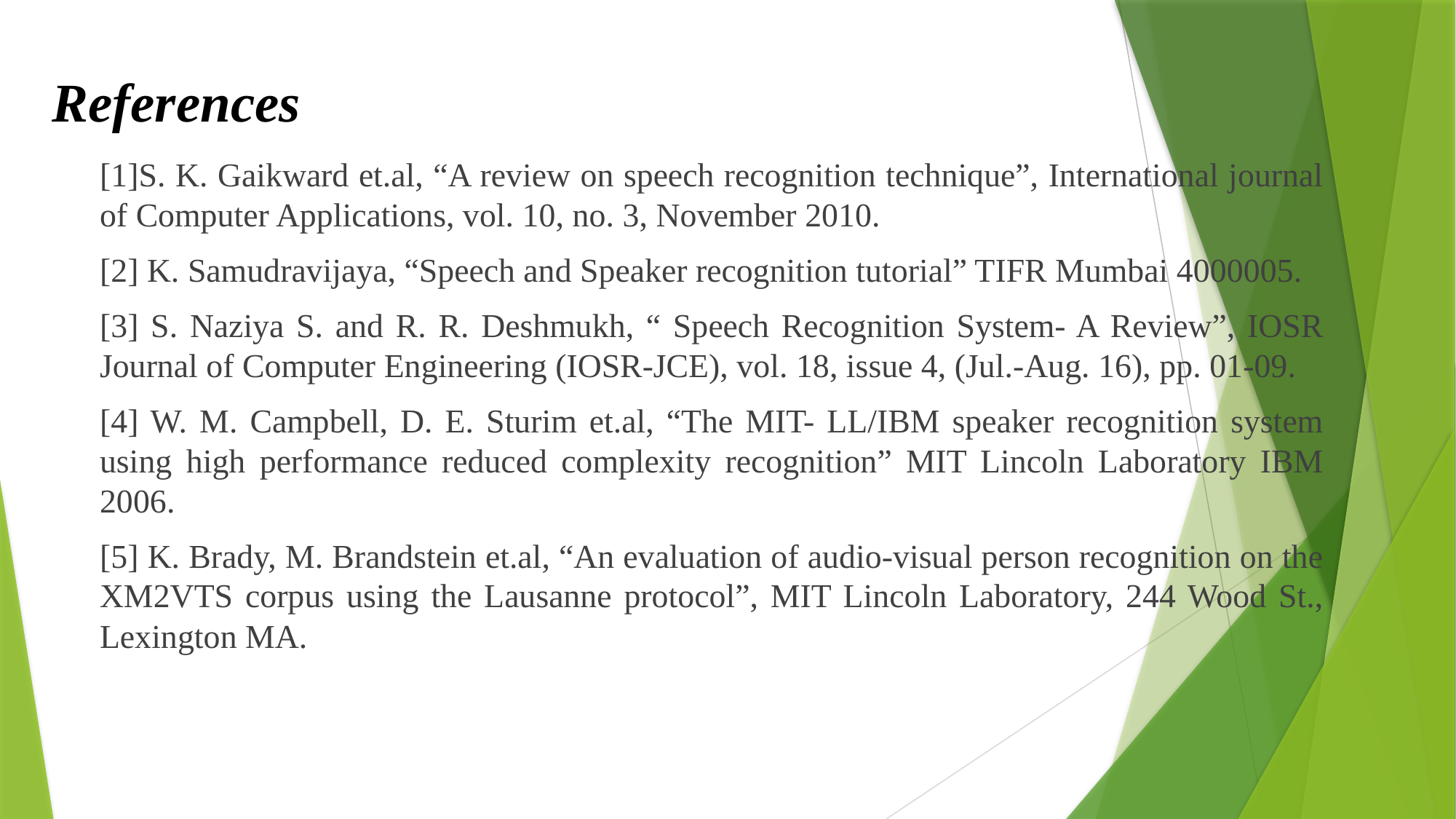

# References
[1]S. K. Gaikward et.al, “A review on speech recognition technique”, International journal of Computer Applications, vol. 10, no. 3, November 2010.
[2] K. Samudravijaya, “Speech and Speaker recognition tutorial” TIFR Mumbai 4000005.
[3] S. Naziya S. and R. R. Deshmukh, “ Speech Recognition System- A Review”, IOSR Journal of Computer Engineering (IOSR-JCE), vol. 18, issue 4, (Jul.-Aug. 16), pp. 01-09.
[4] W. M. Campbell, D. E. Sturim et.al, “The MIT- LL/IBM speaker recognition system using high performance reduced complexity recognition” MIT Lincoln Laboratory IBM 2006.
[5] K. Brady, M. Brandstein et.al, “An evaluation of audio-visual person recognition on the XM2VTS corpus using the Lausanne protocol”, MIT Lincoln Laboratory, 244 Wood St., Lexington MA.